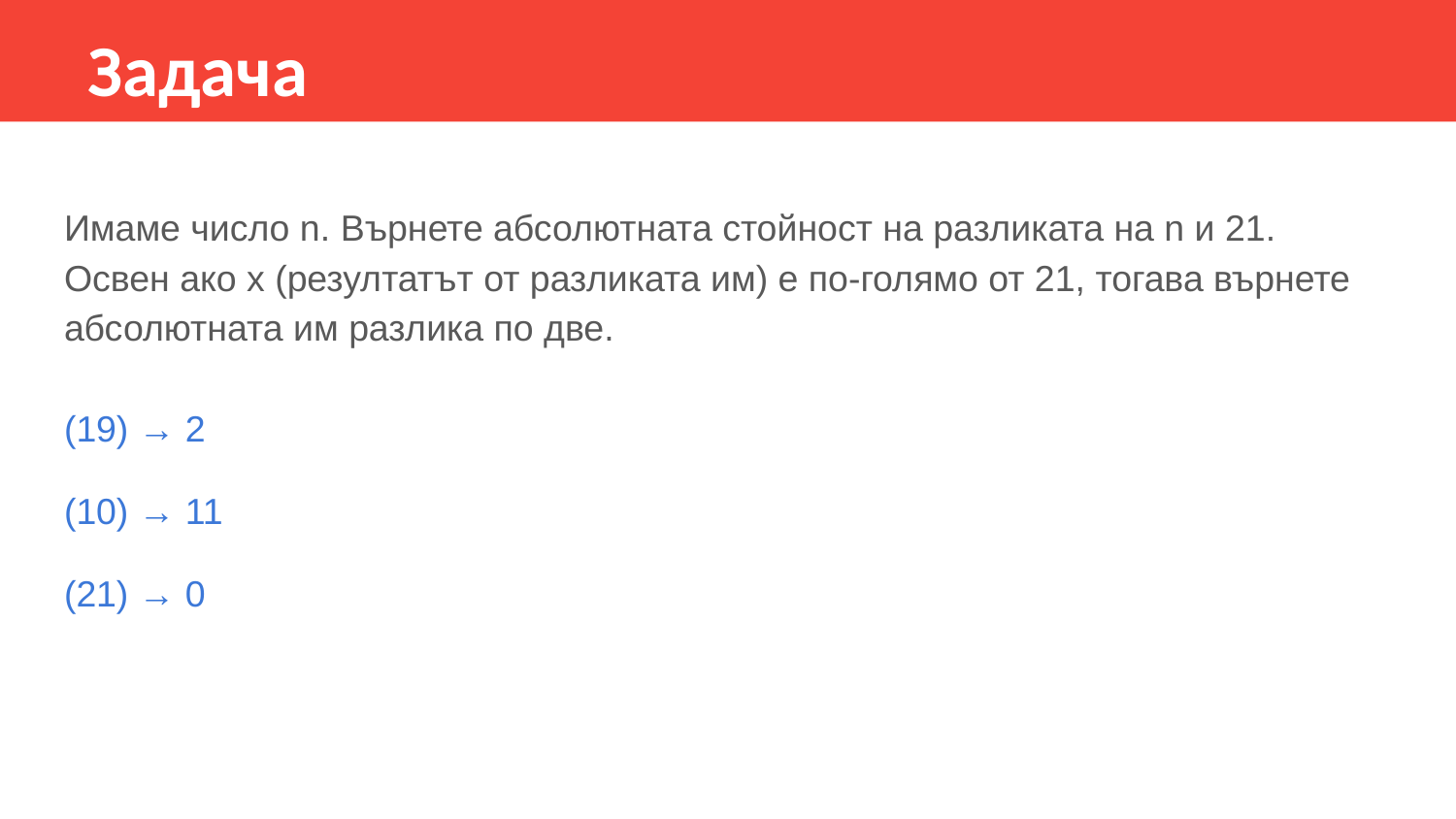

Задача
Имаме число n. Върнете абсолютната стойност на разликата на n и 21. Освен ако х (резултатът от разликата им) е по-голямо от 21, тогава върнете абсолютната им разлика по две.
(19) → 2
(10) → 11
(21) → 0